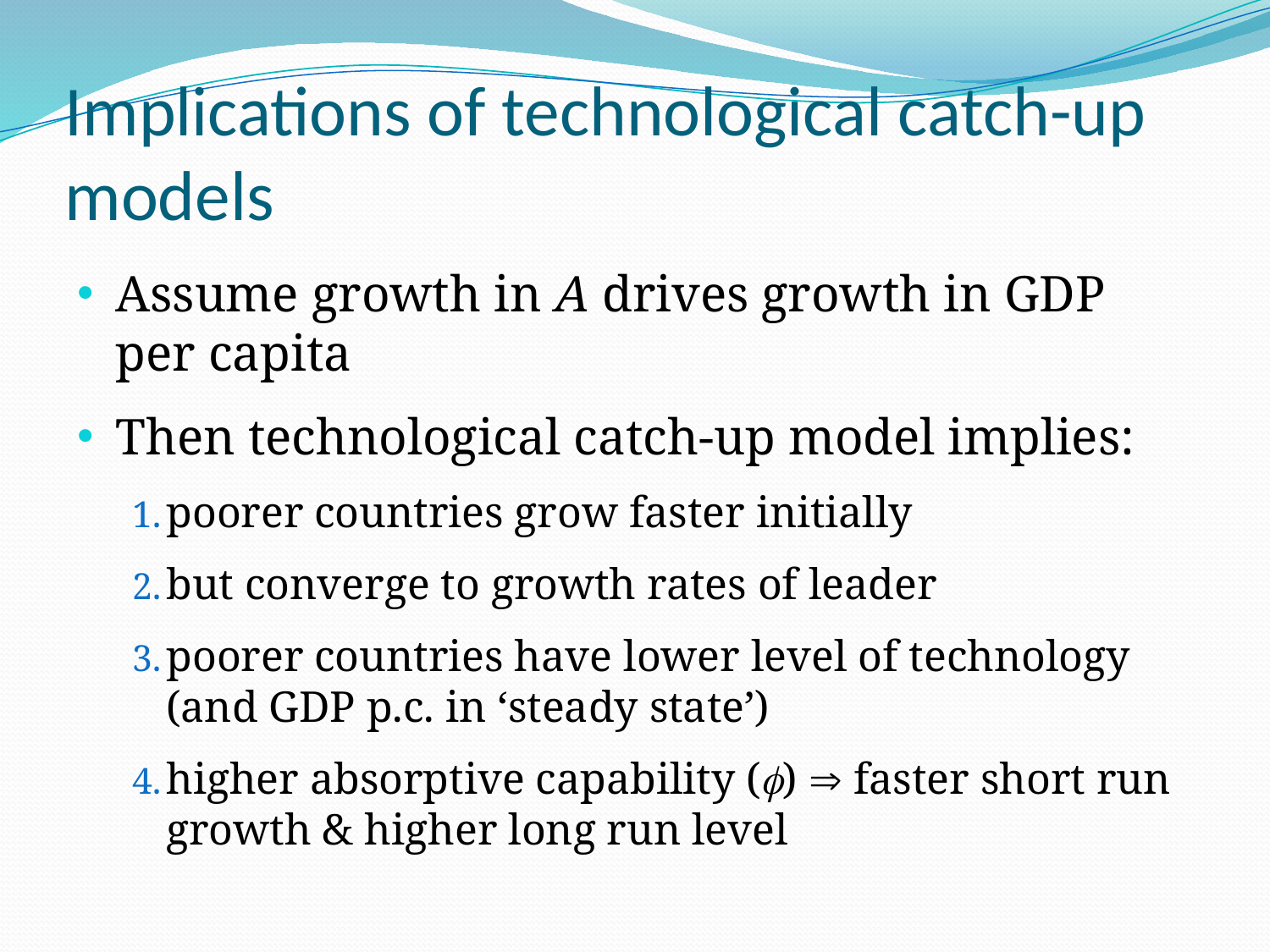

# Implications of technological catch-up models
Assume growth in A drives growth in GDP per capita
Then technological catch-up model implies:
poorer countries grow faster initially
but converge to growth rates of leader
poorer countries have lower level of technology (and GDP p.c. in ‘steady state’)
higher absorptive capability (φ) ⇒ faster short run growth & higher long run level